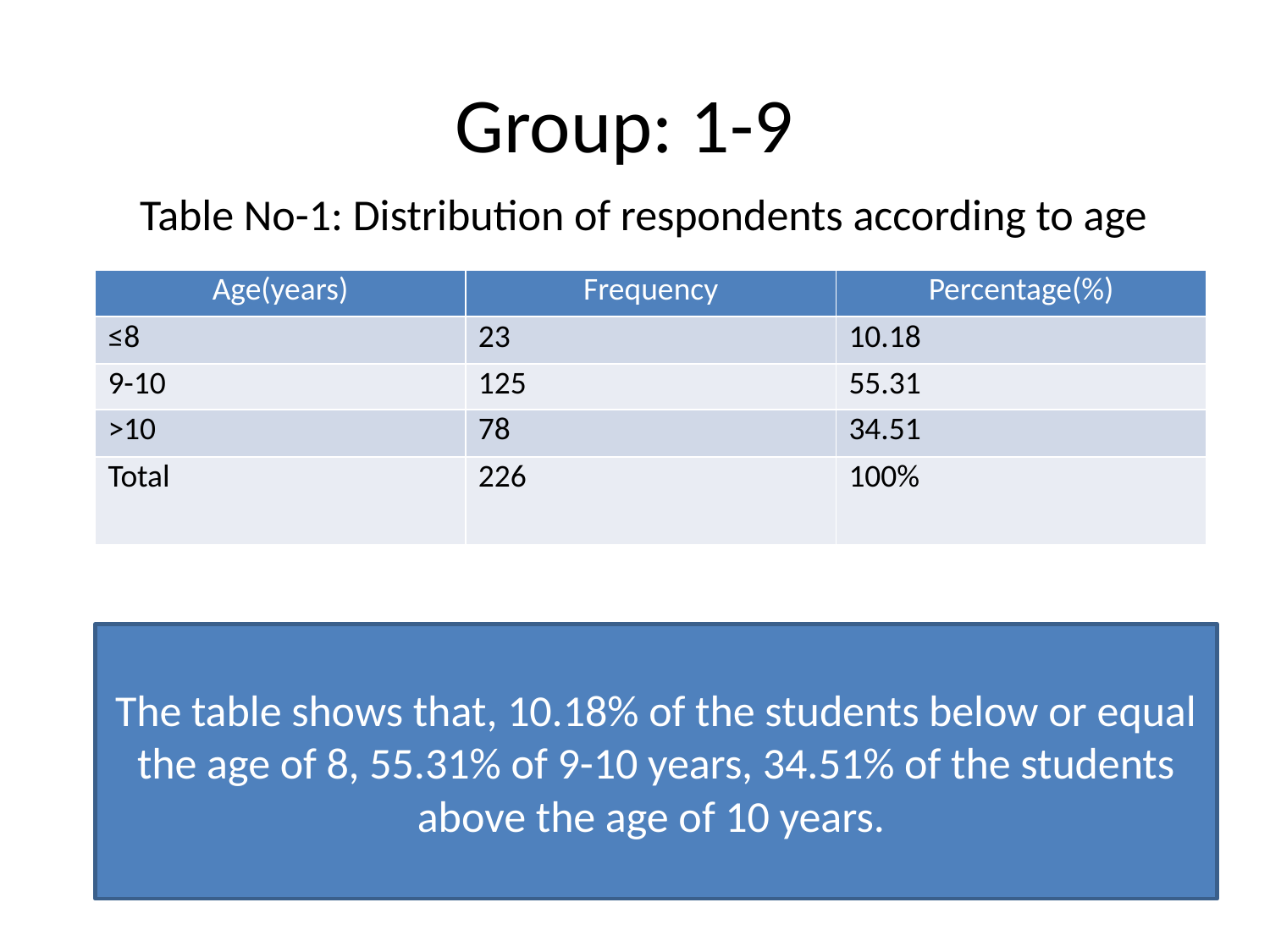

Group: 1-9
Table No-1: Distribution of respondents according to age
| Age(years) | Frequency | Percentage(%) |
| --- | --- | --- |
| ≤8 | 23 | 10.18 |
| 9-10 | 125 | 55.31 |
| >10 | 78 | 34.51 |
| Total | 226 | 100% |
The table shows that, 10.18% of the students below or equal the age of 8, 55.31% of 9-10 years, 34.51% of the students above the age of 10 years.